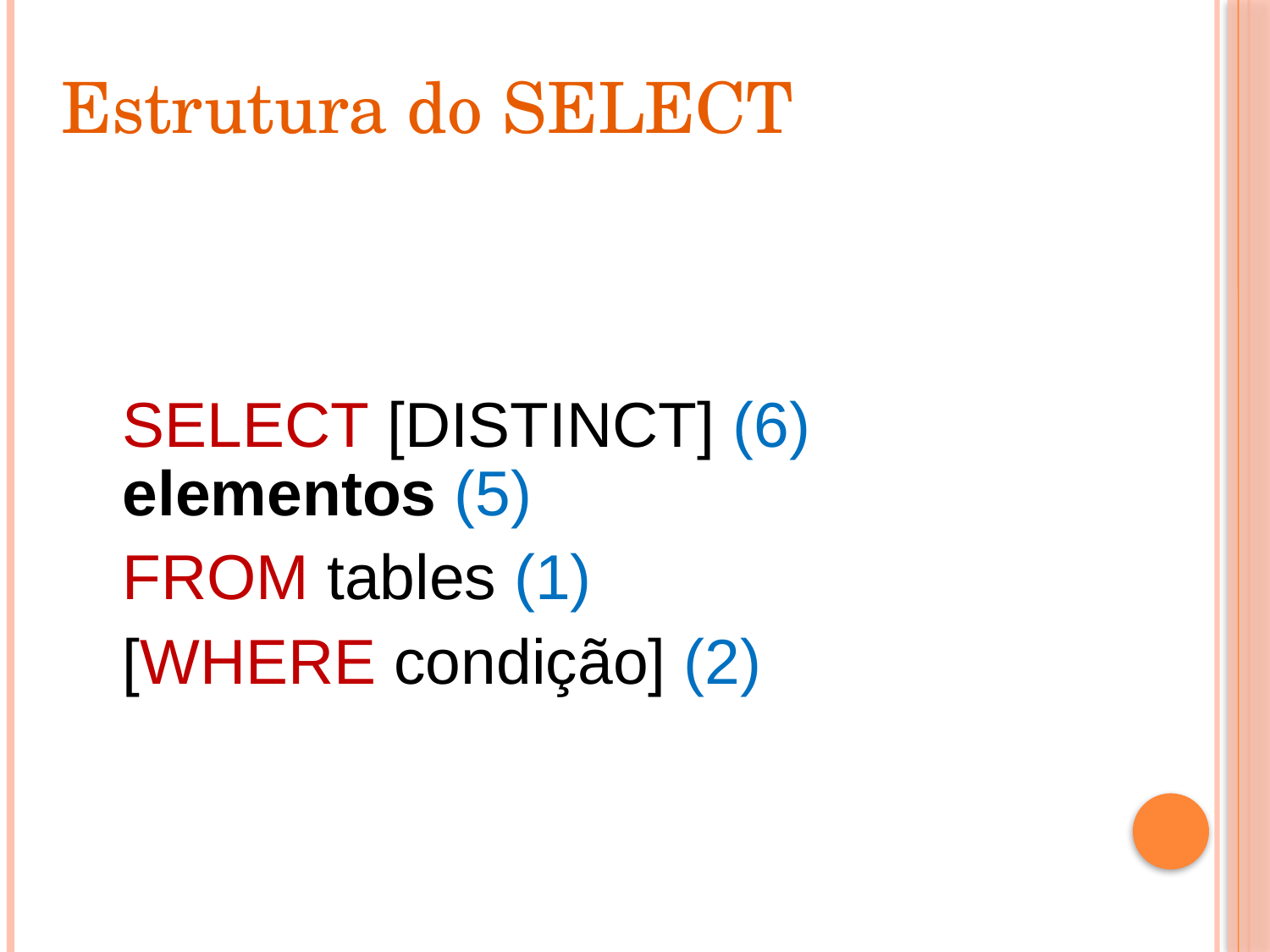

Estrutura do SELECT
	SELECT [DISTINCT] (6) elementos (5)
	FROM tables (1)
	[WHERE condição] (2)